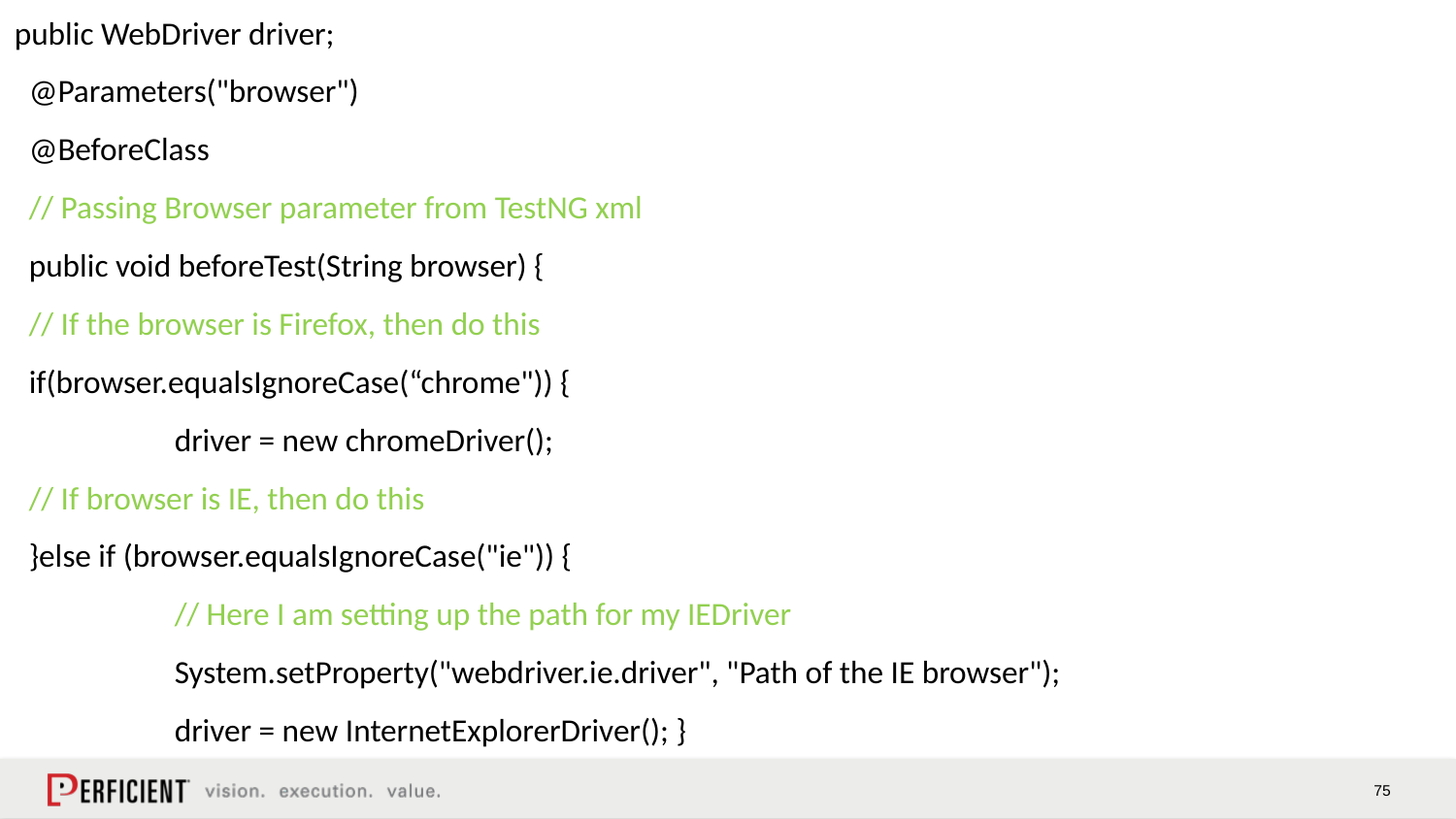

#
public WebDriver driver;
  @Parameters("browser")
  @BeforeClass
  // Passing Browser parameter from TestNG xml
  public void beforeTest(String browser) {
  // If the browser is Firefox, then do this
  if(browser.equalsIgnoreCase(“chrome")) {
	  driver = new chromeDriver();
  // If browser is IE, then do this
  }else if (browser.equalsIgnoreCase("ie")) {
	  // Here I am setting up the path for my IEDriver
	  System.setProperty("webdriver.ie.driver", "Path of the IE browser");
	  driver = new InternetExplorerDriver(); }